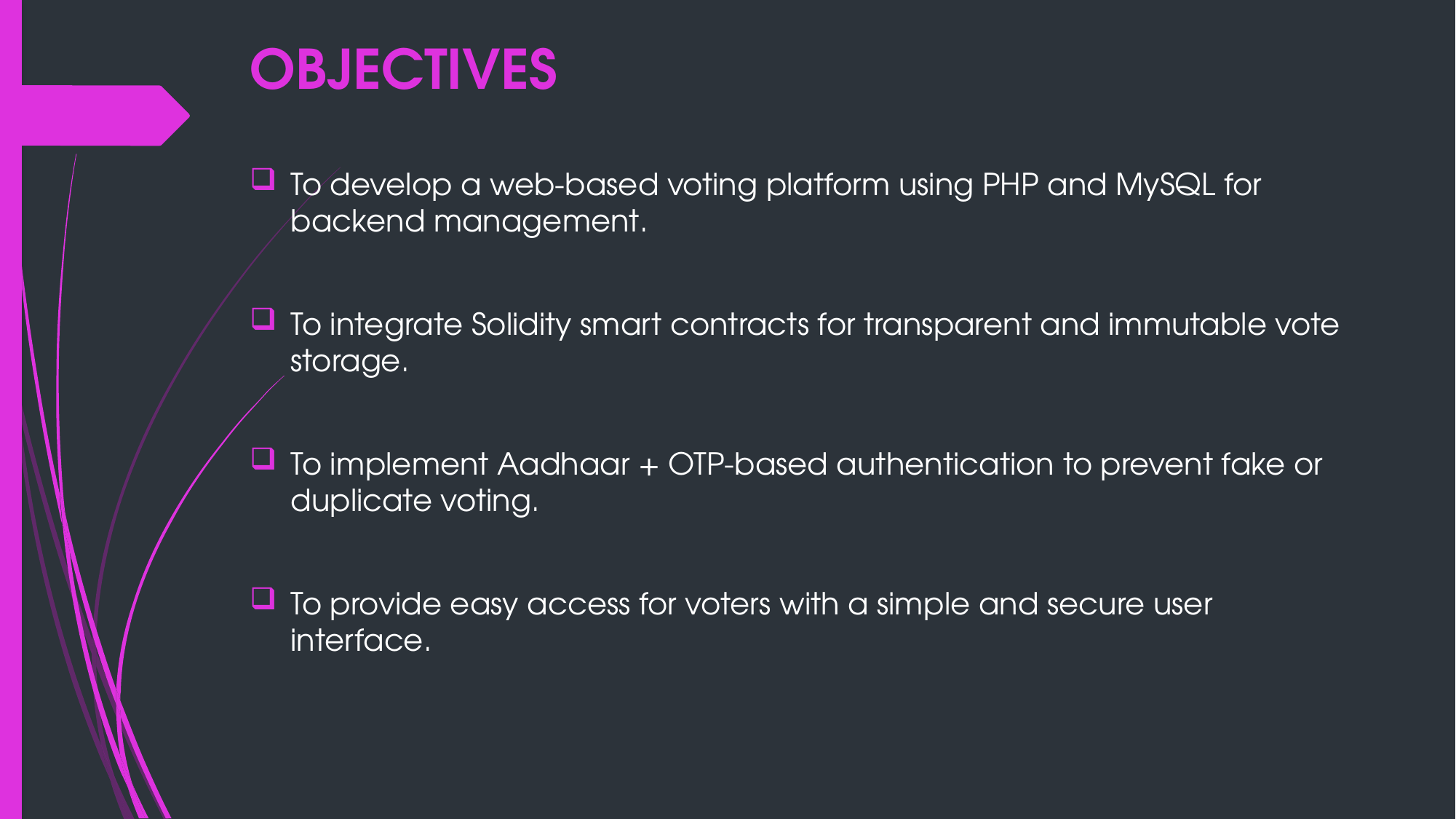

# OBJECTIVES
To develop a web-based voting platform using PHP and MySQL for backend management.

To integrate Solidity smart contracts for transparent and immutable vote storage.

To implement Aadhaar + OTP-based authentication to prevent fake or duplicate voting.

To provide easy access for voters with a simple and secure user interface.